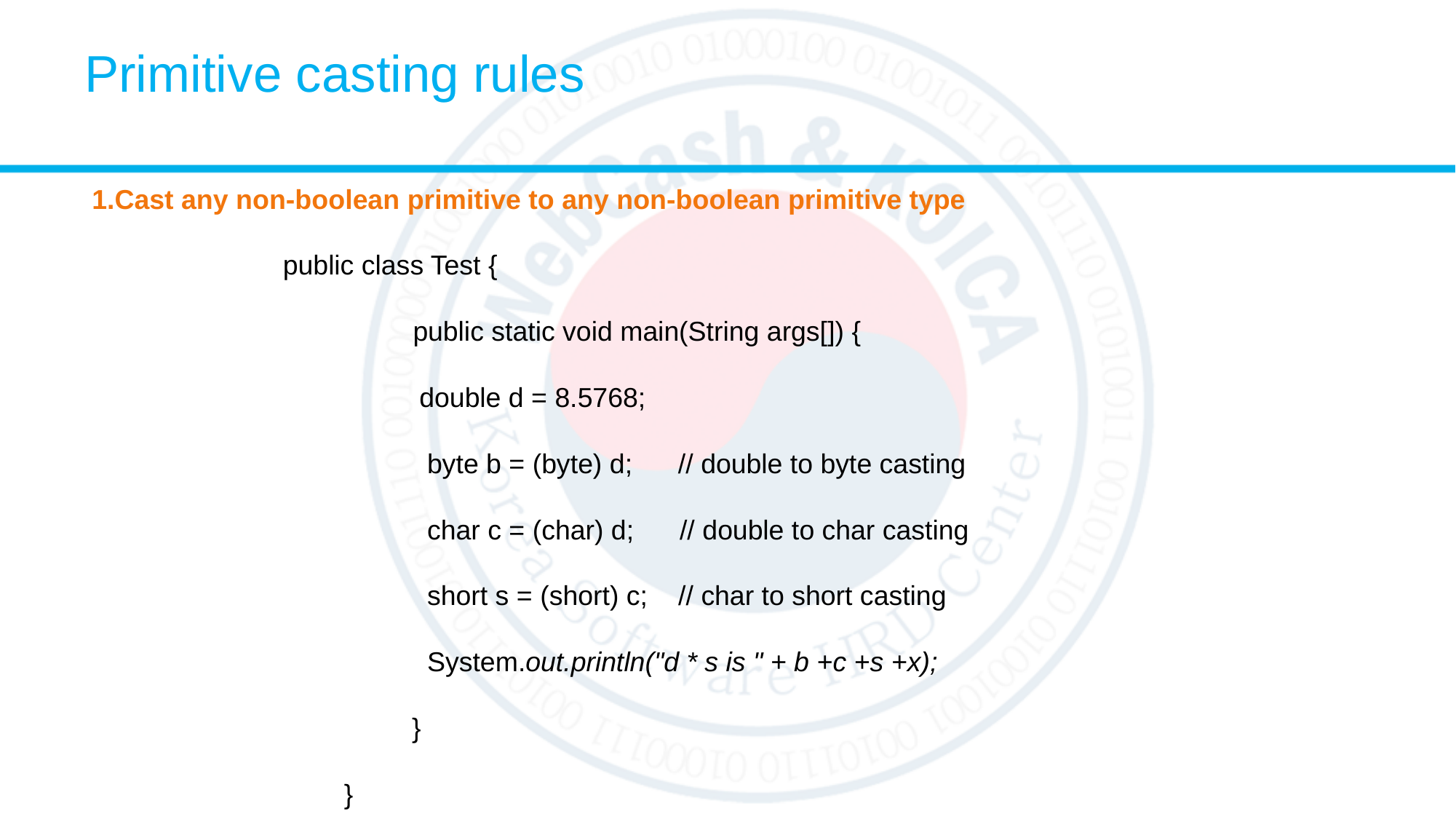

# Primitive casting rules
 1.Cast any non-boolean primitive to any non-boolean primitive type
                          public class Test {
                                           public static void main(String args[]) {
			 double d = 8.5768;
		   	  byte b = (byte) d;      // double to byte casting
			  char c = (char) d;      // double to char casting
  			  short s = (short) c;    // char to short casting
                                        	  System.out.println("d * s is " + b +c +s +x);
			}
                                  }